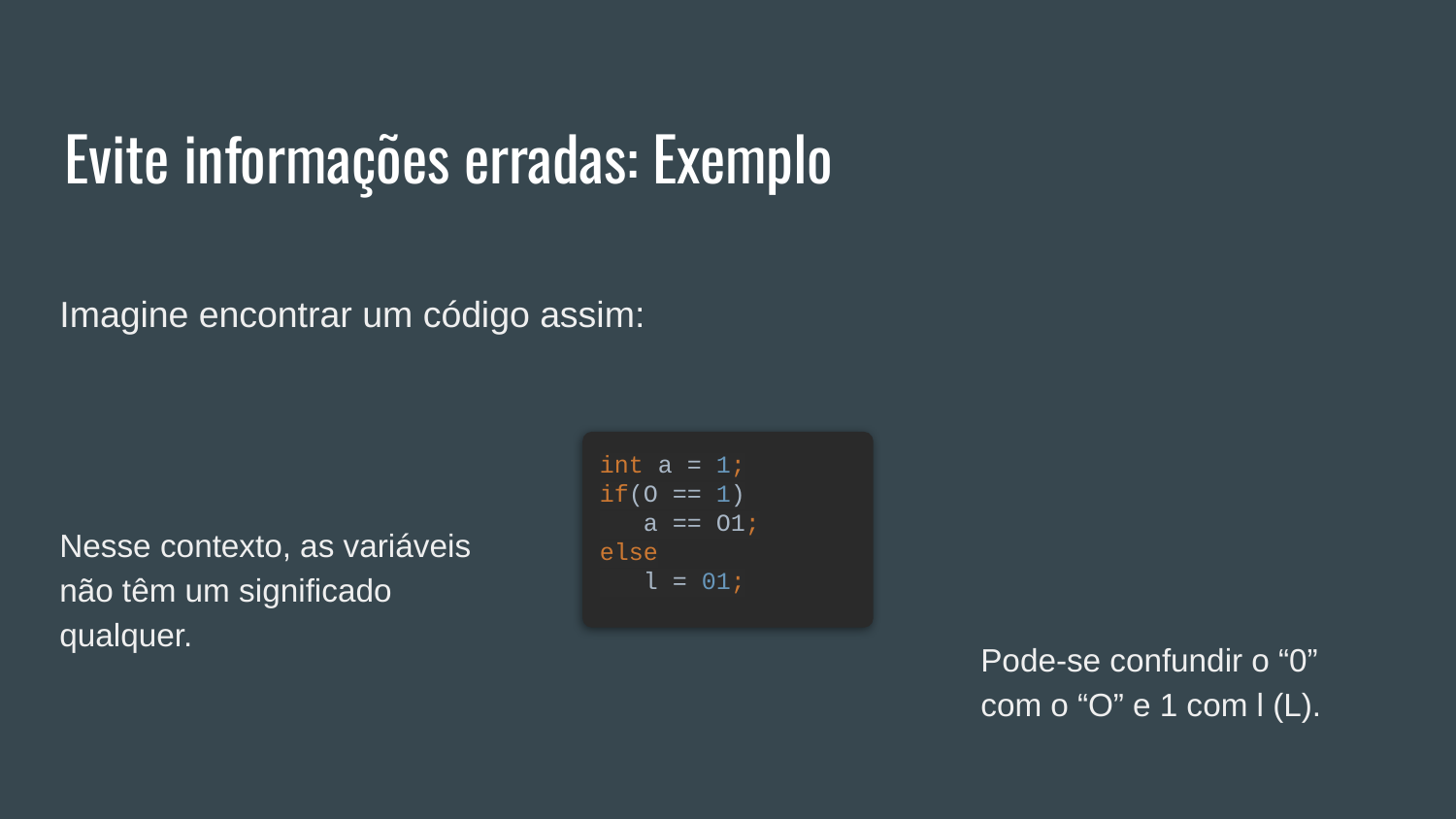

# Evite informações erradas: Exemplo

Imagine encontrar um código assim:
int a = 1;
if(O == 1)
   a == O1;
else
   l = 01;

Nesse contexto, as variáveis não têm um significado qualquer.
Pode-se confundir o “0” com o “O” e 1 com l (L).